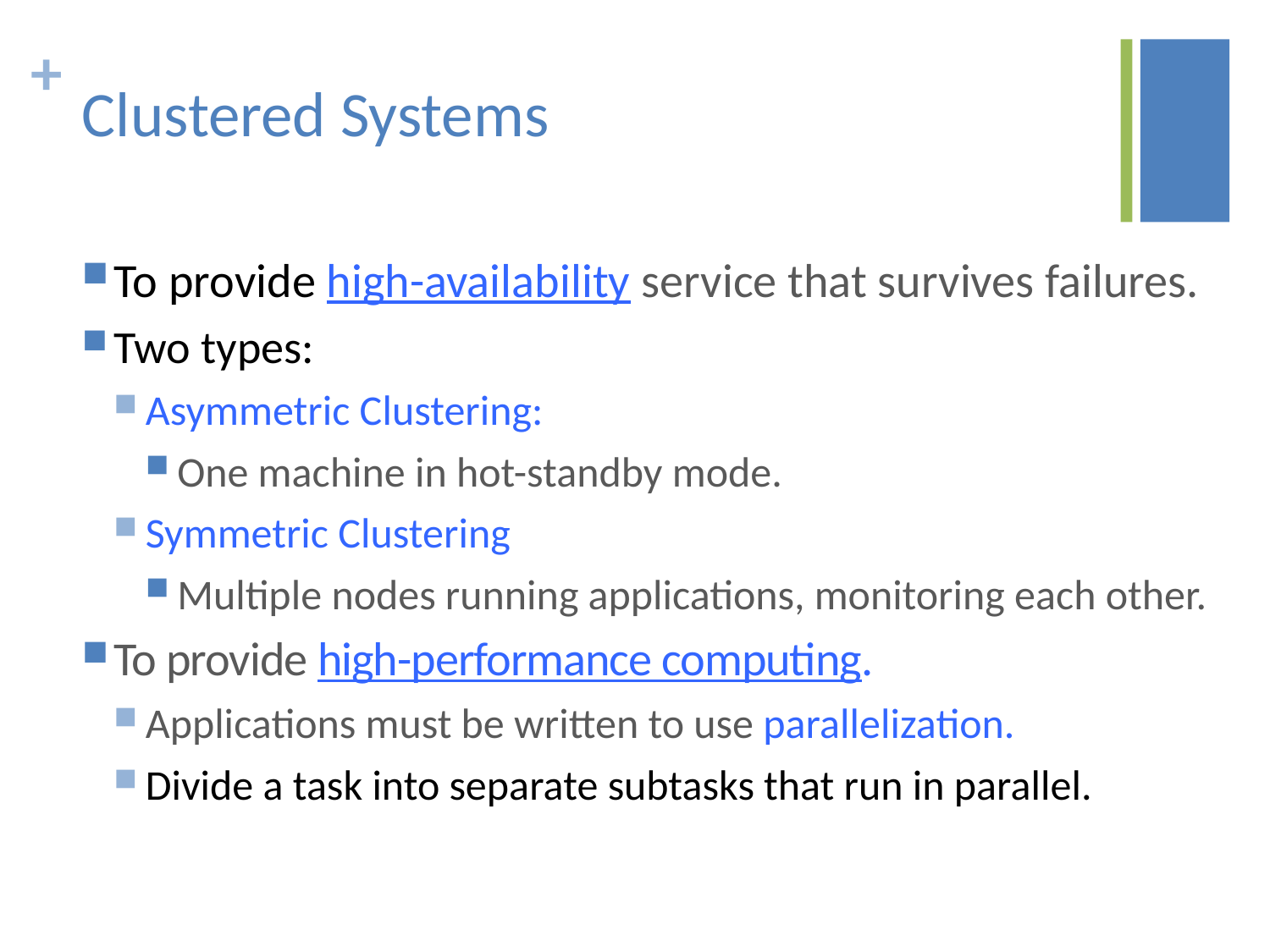

# Clustered Systems
To provide high-availability service that survives failures.
Two types:
Asymmetric Clustering:
One machine in hot-standby mode.
Symmetric Clustering
Multiple nodes running applications, monitoring each other.
To provide high-performance computing.
Applications must be written to use parallelization.
Divide a task into separate subtasks that run in parallel.